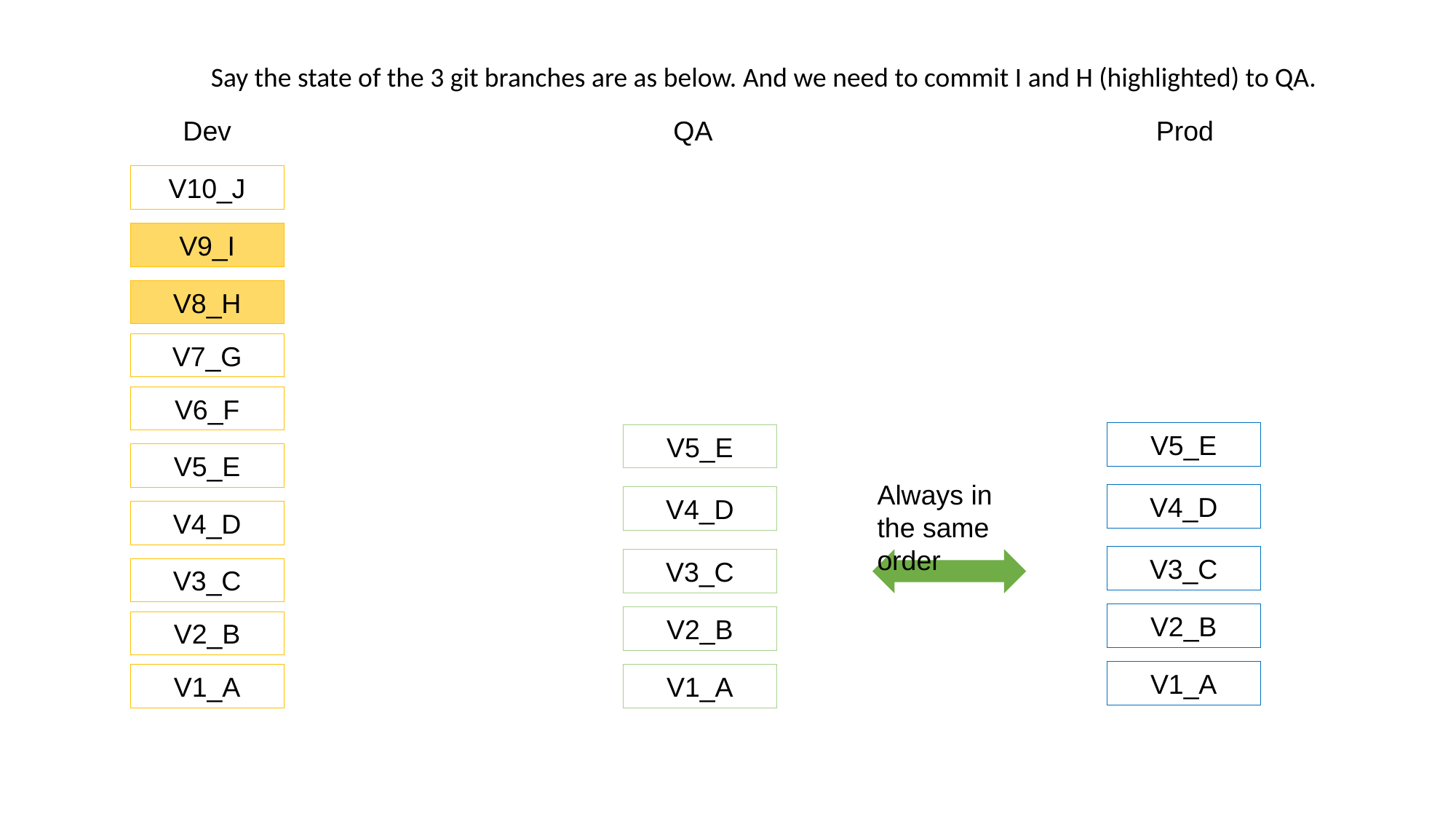

Say the state of the 3 git branches are as below. And we need to commit I and H (highlighted) to QA.
Dev
QA
Prod
V10_J
V9_I
V8_H
V7_G
V6_F
V5_E
V4_D
V3_C
V2_B
V1_A
V5_E
V4_D
V3_C
V2_B
V1_A
V5_E
Always in the same order
V4_D
V3_C

V2_B
V1_A